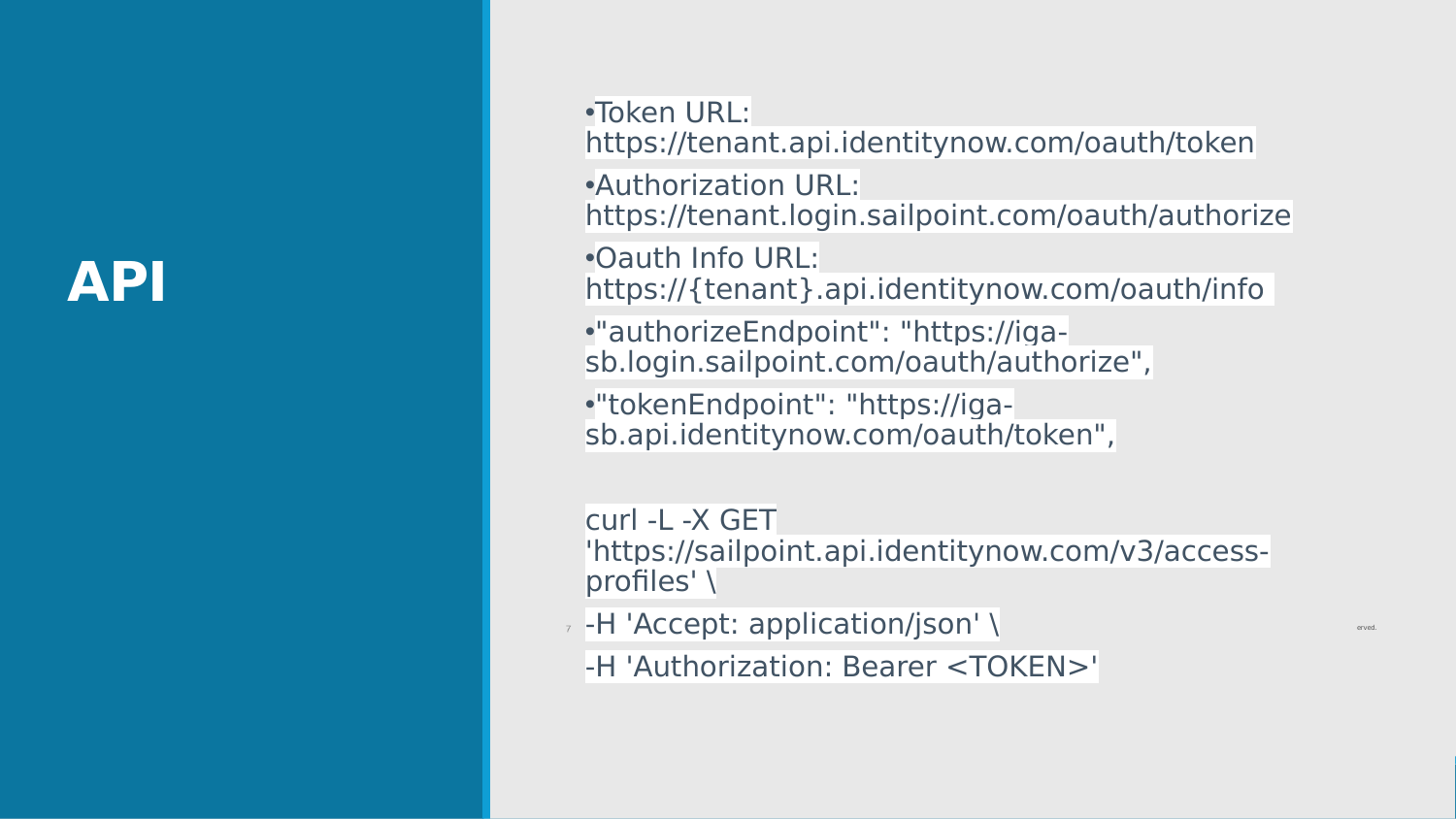

# API
Token URL: https://tenant.api.identitynow.com/oauth/token
Authorization URL: https://tenant.login.sailpoint.com/oauth/authorize
Oauth Info URL: https://{tenant}.api.identitynow.com/oauth/info
"authorizeEndpoint": "https://iga-sb.login.sailpoint.com/oauth/authorize",
"tokenEndpoint": "https://iga-sb.api.identitynow.com/oauth/token",

curl -L -X GET 'https://sailpoint.api.identitynow.com/v3/access-profiles' \
-H 'Accept: application/json' \
-H 'Authorization: Bearer <TOKEN>'

erved.